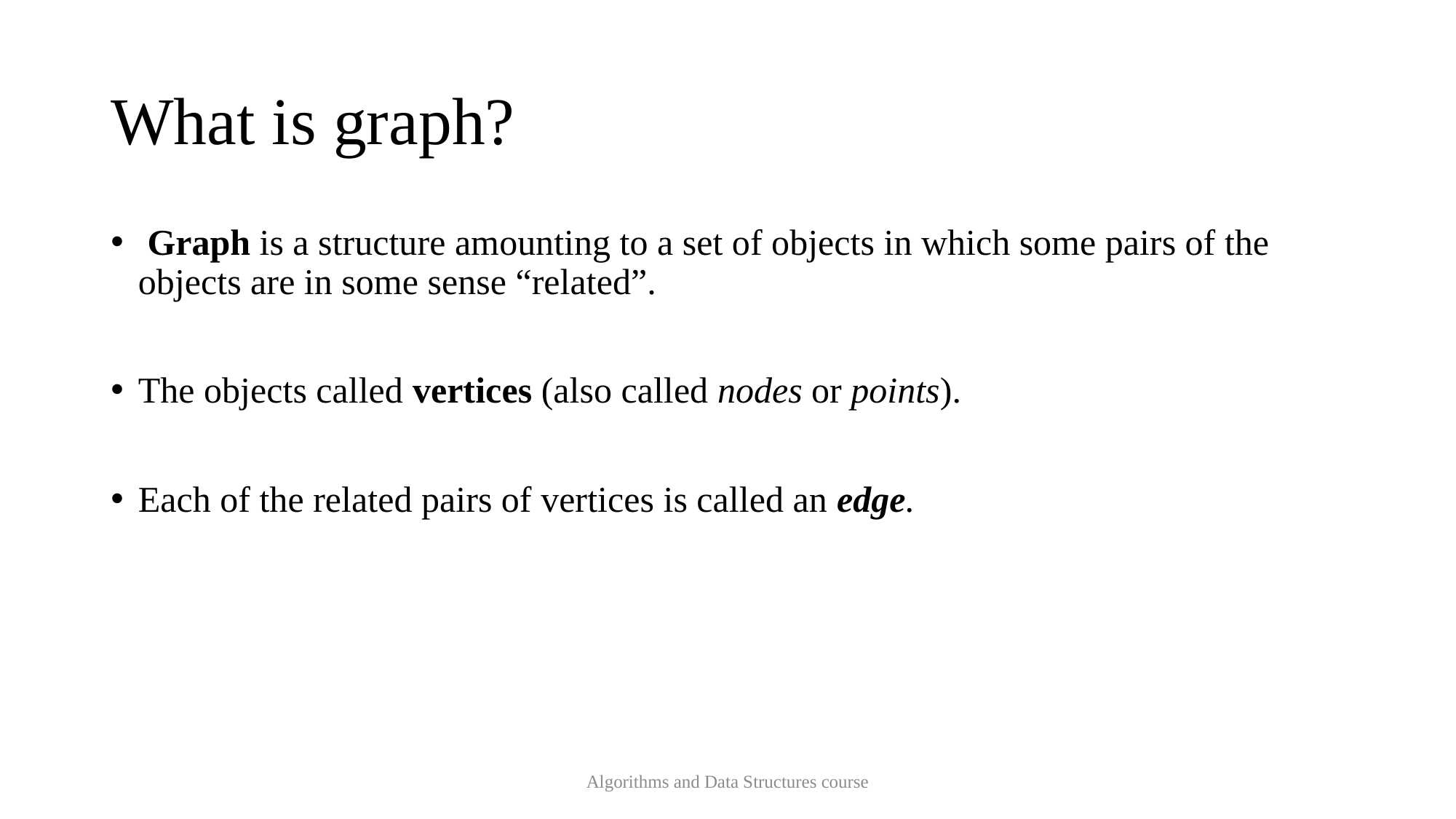

# What is graph?
 Graph is a structure amounting to a set of objects in which some pairs of the objects are in some sense “related”.

The objects called vertices (also called nodes or points).

Each of the related pairs of vertices is called an edge.
Algorithms and Data Structures course